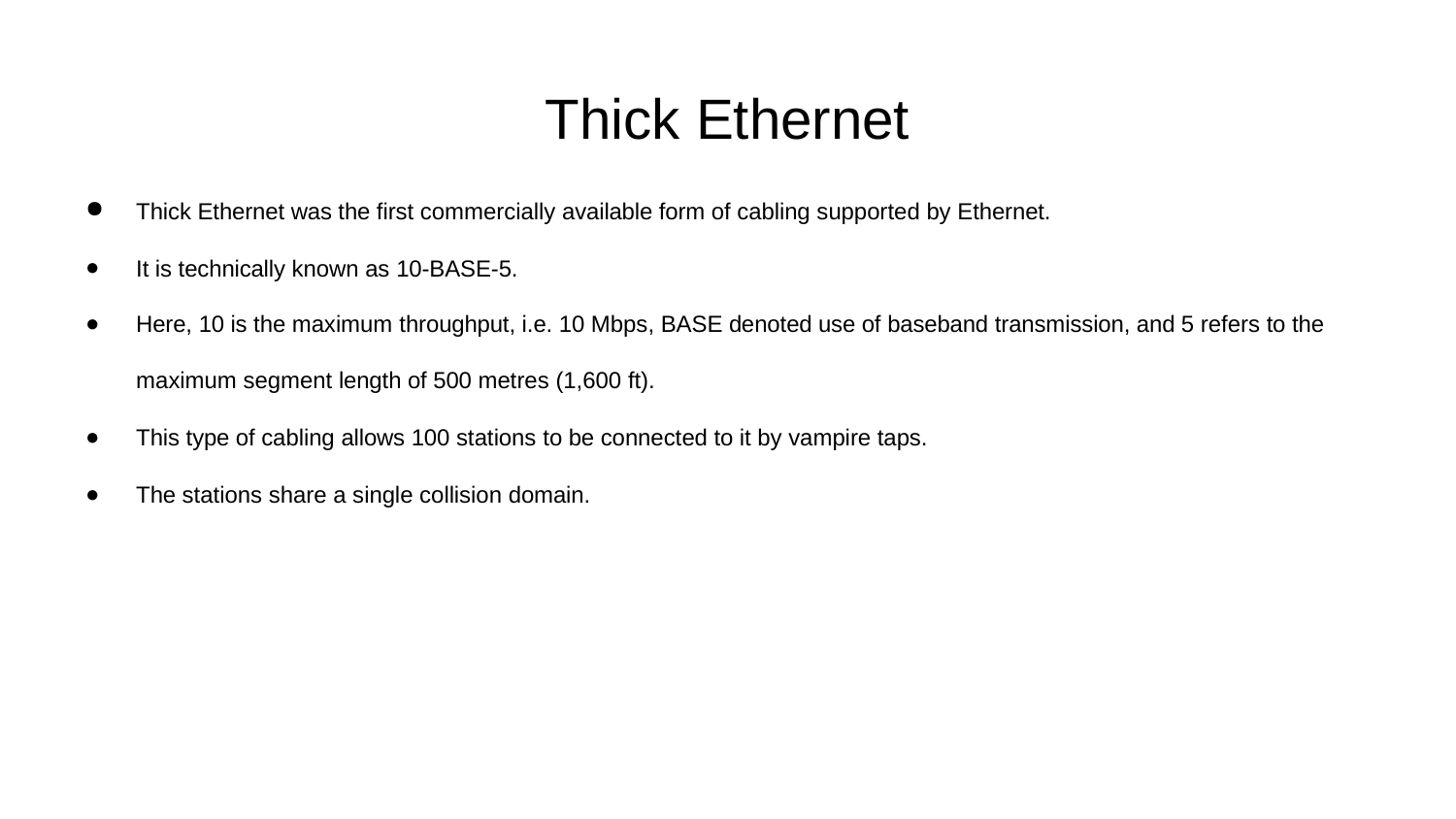

# Thick Ethernet
Thick Ethernet was the first commercially available form of cabling supported by Ethernet.

It is technically known as 10-BASE-5.
Here, 10 is the maximum throughput, i.e. 10 Mbps, BASE denoted use of baseband transmission, and 5 refers to the  maximum segment length of 500 metres (1,600 ft).

This type of cabling allows 100 stations to be connected to it by vampire taps.

The stations share a single collision domain.